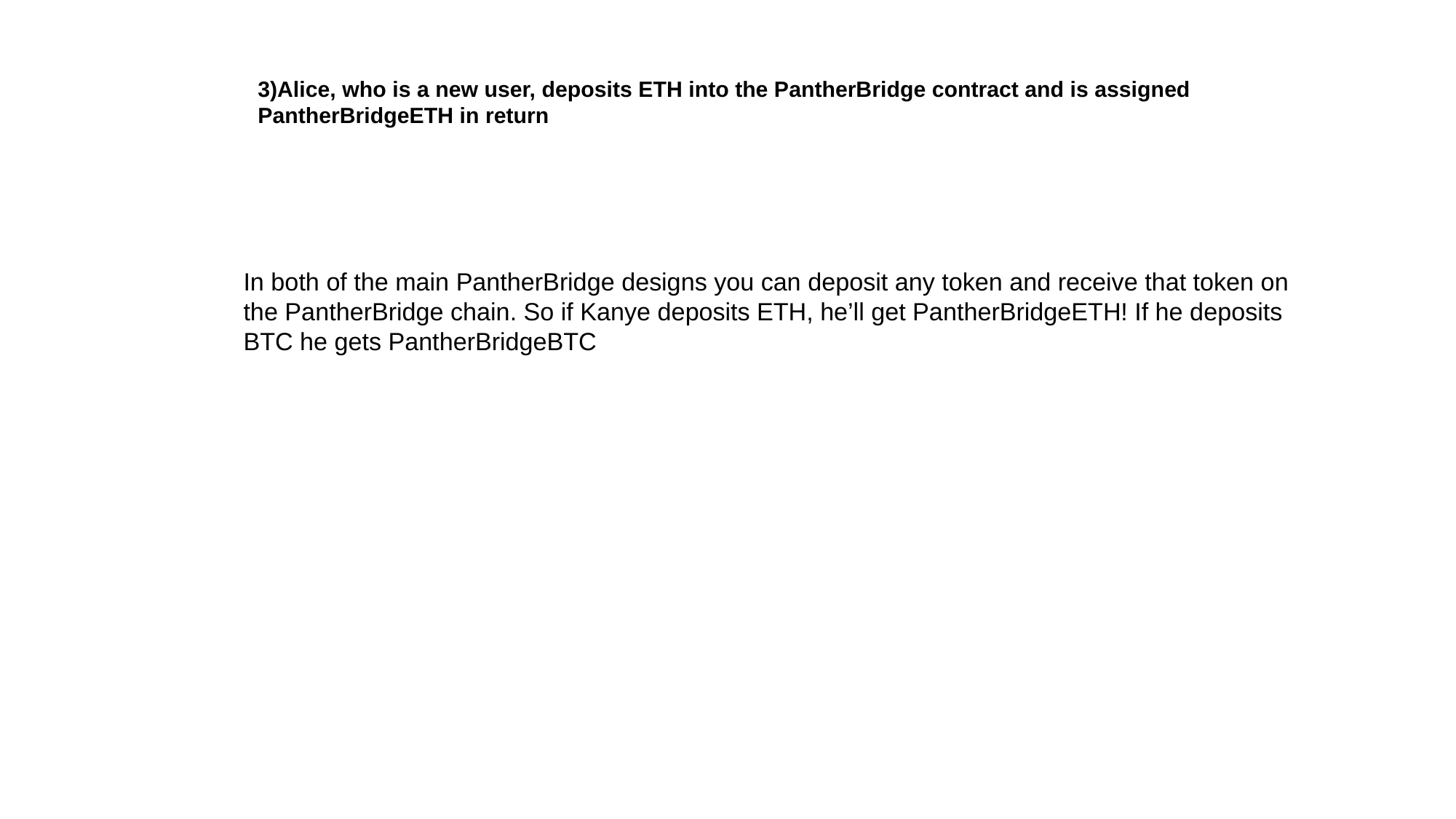

3)Alice, who is a new user, deposits ETH into the PantherBridge contract and is assigned PantherBridgeETH in return

In both of the main PantherBridge designs you can deposit any token and receive that token on the PantherBridge chain. So if Kanye deposits ETH, he’ll get PantherBridgeETH! If he deposits BTC he gets PantherBridgeBTC